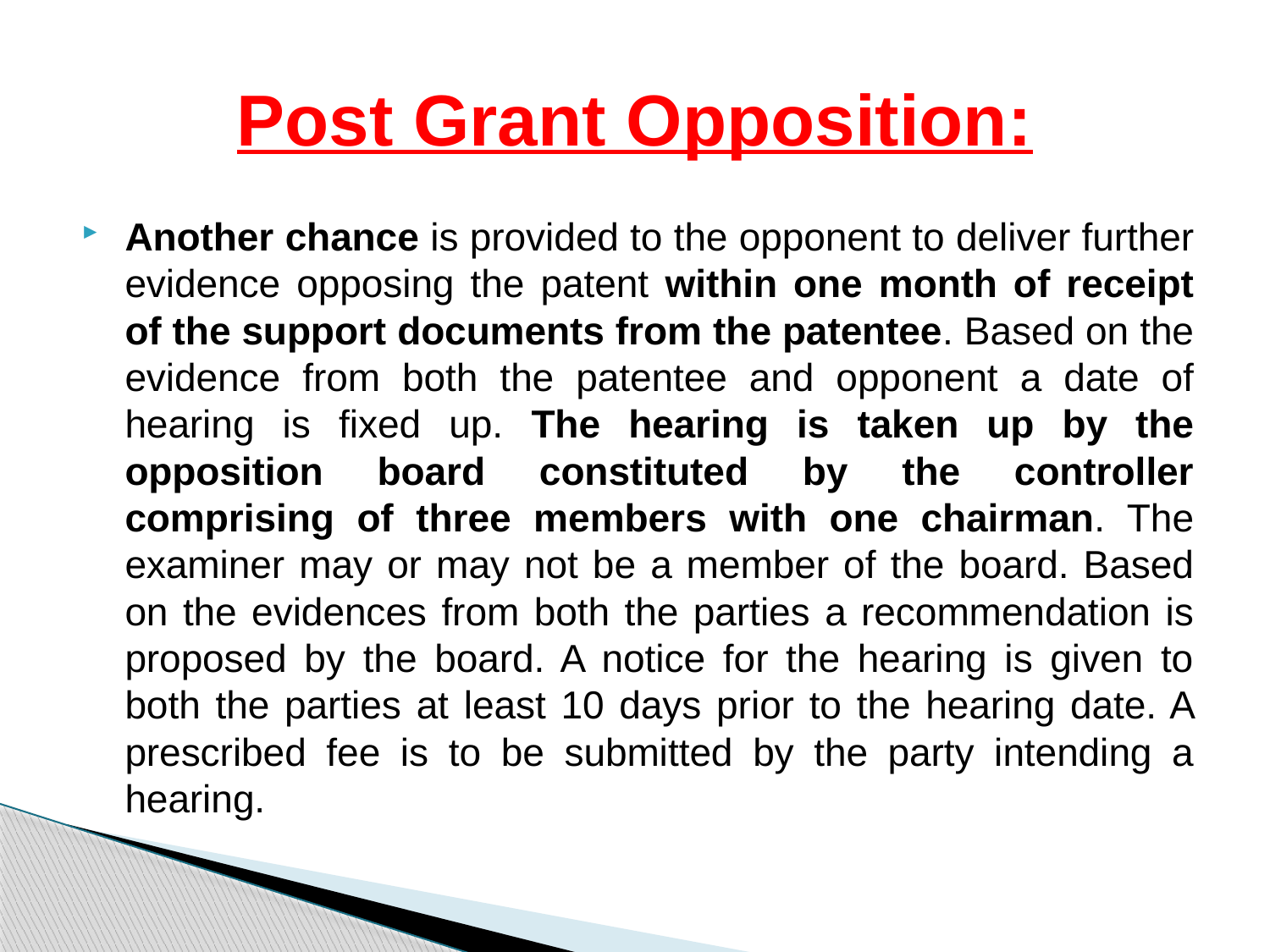

# Post Grant Opposition:
Another chance is provided to the opponent to deliver further evidence opposing the patent within one month of receipt of the support documents from the patentee. Based on the evidence from both the patentee and opponent a date of hearing is fixed up. The hearing is taken up by the opposition board constituted by the controller comprising of three members with one chairman. The examiner may or may not be a member of the board. Based on the evidences from both the parties a recommendation is proposed by the board. A notice for the hearing is given to both the parties at least 10 days prior to the hearing date. A prescribed fee is to be submitted by the party intending a hearing.